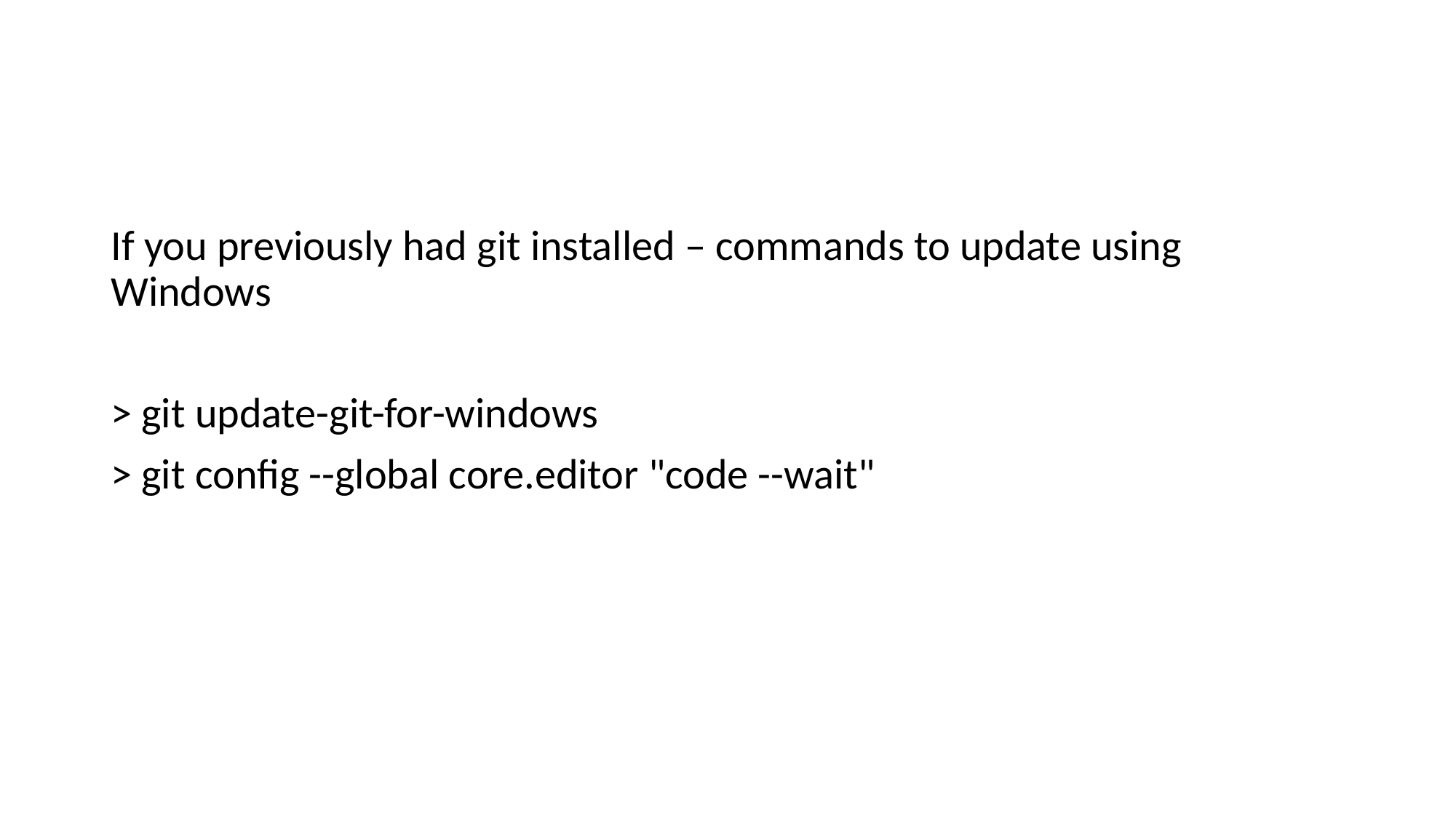

If you previously had git installed – commands to update using Windows

> git update-git-for-windows
> git config --global core.editor "code --wait"